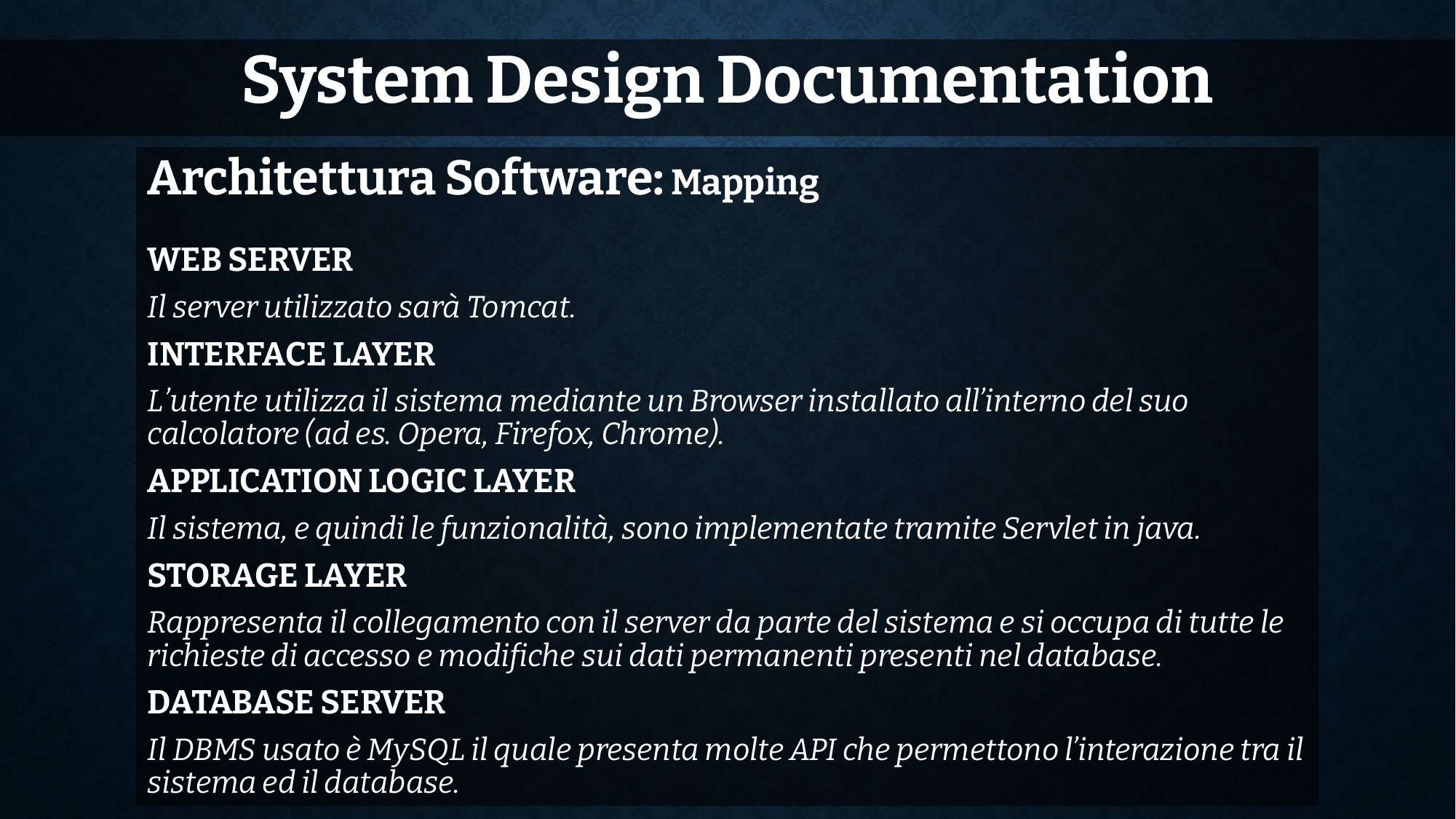

System Design Documentation
Architettura Software: Mapping

WEB SERVER
Il server utilizzato sarà Tomcat.
INTERFACE LAYER
L’utente utilizza il sistema mediante un Browser installato all’interno del suo calcolatore (ad es. Opera, Firefox, Chrome).
APPLICATION LOGIC LAYER
Il sistema, e quindi le funzionalità, sono implementate tramite Servlet in java.
STORAGE LAYER
Rappresenta il collegamento con il server da parte del sistema e si occupa di tutte le richieste di accesso e modifiche sui dati permanenti presenti nel database.
DATABASE SERVER
Il DBMS usato è MySQL il quale presenta molte API che permettono l’interazione tra il sistema ed il database.